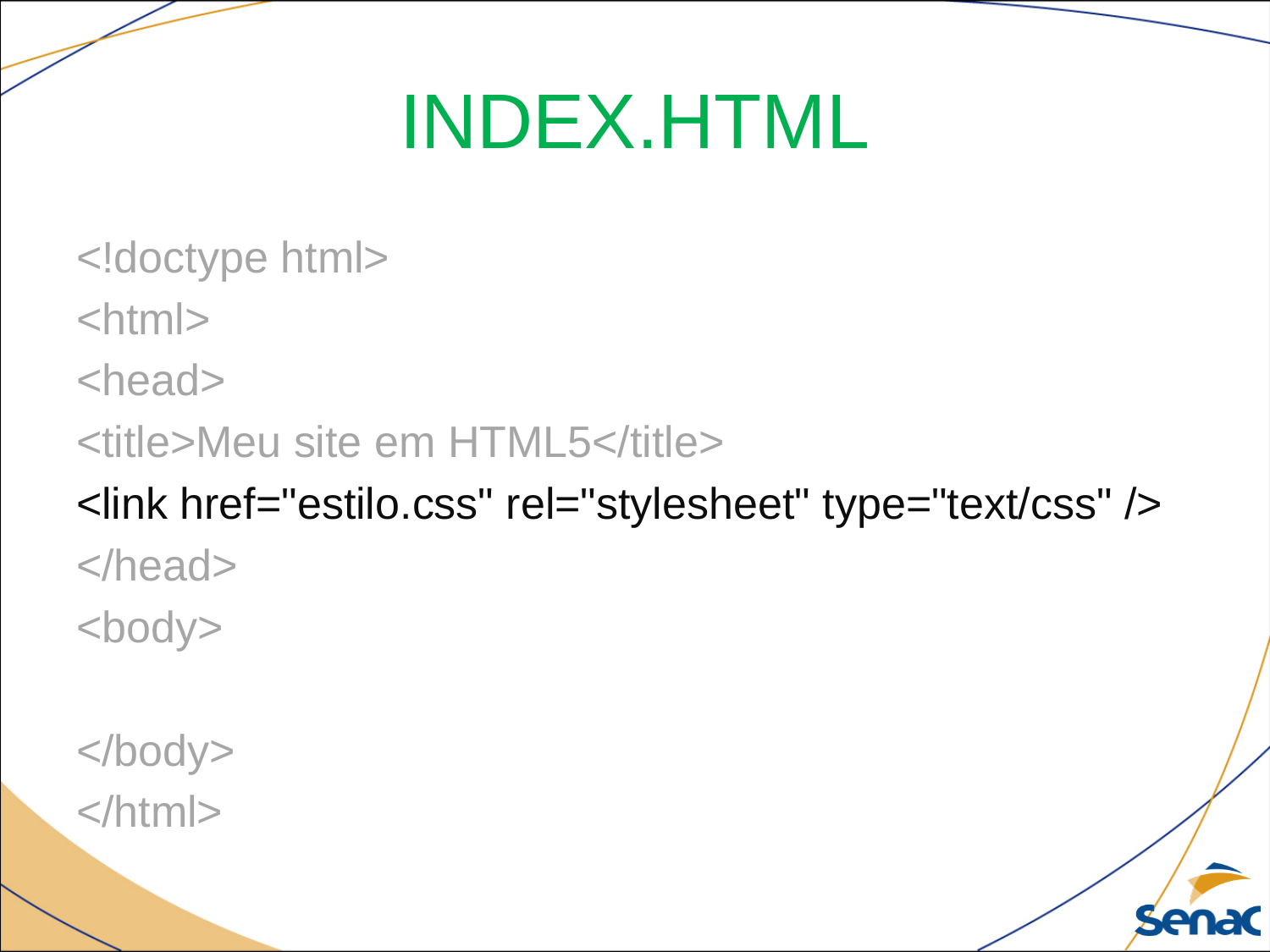

# INDEX.HTML
<!doctype html>
<html>
<head>
<title>Meu site em HTML5</title>
<link href="estilo.css" rel="stylesheet" type="text/css" />
</head>
<body>

</body>
</html>